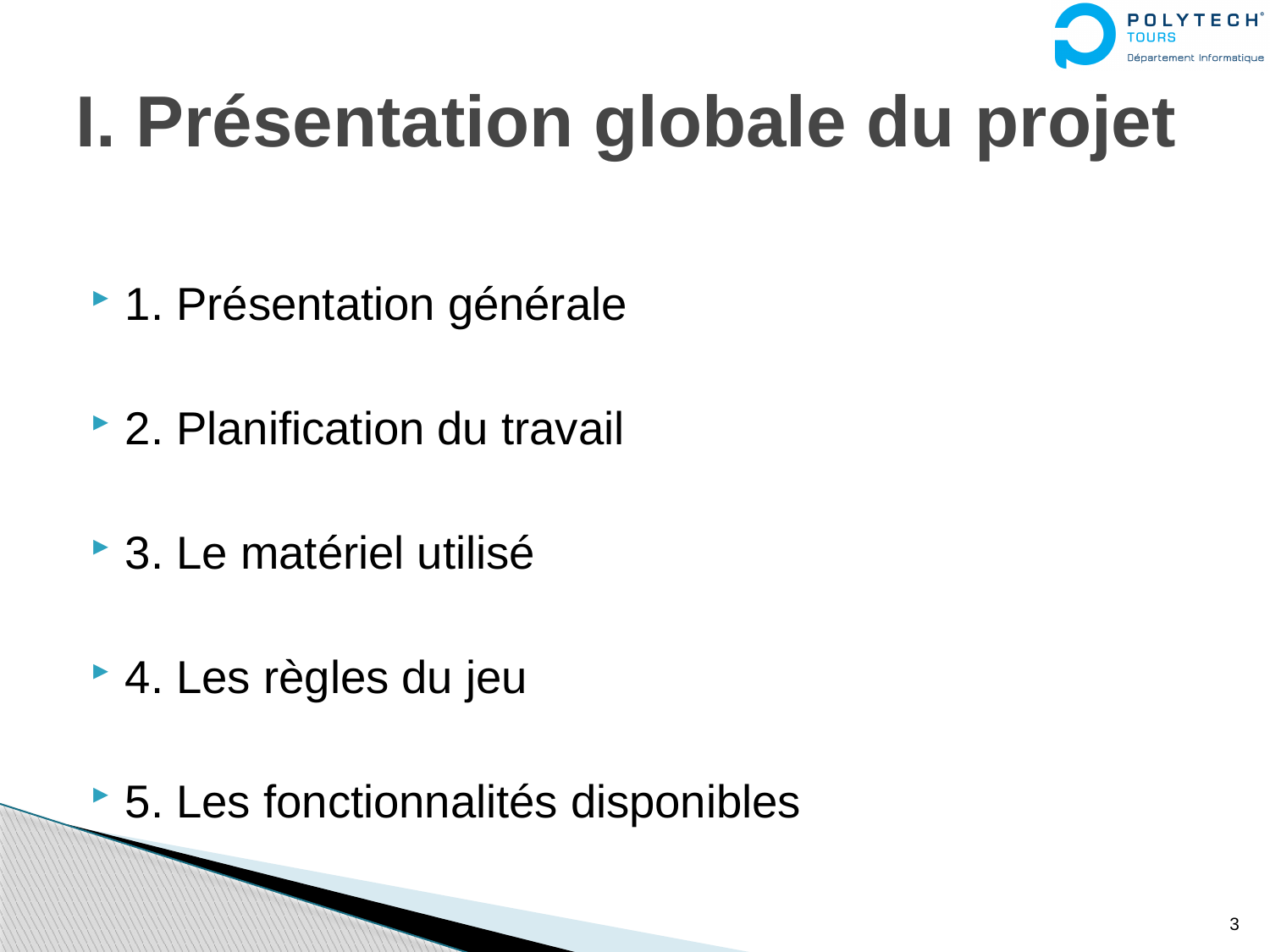

# I. Présentation globale du projet

1. Présentation générale

2. Planification du travail

3. Le matériel utilisé

4. Les règles du jeu

5. Les fonctionnalités disponibles

3